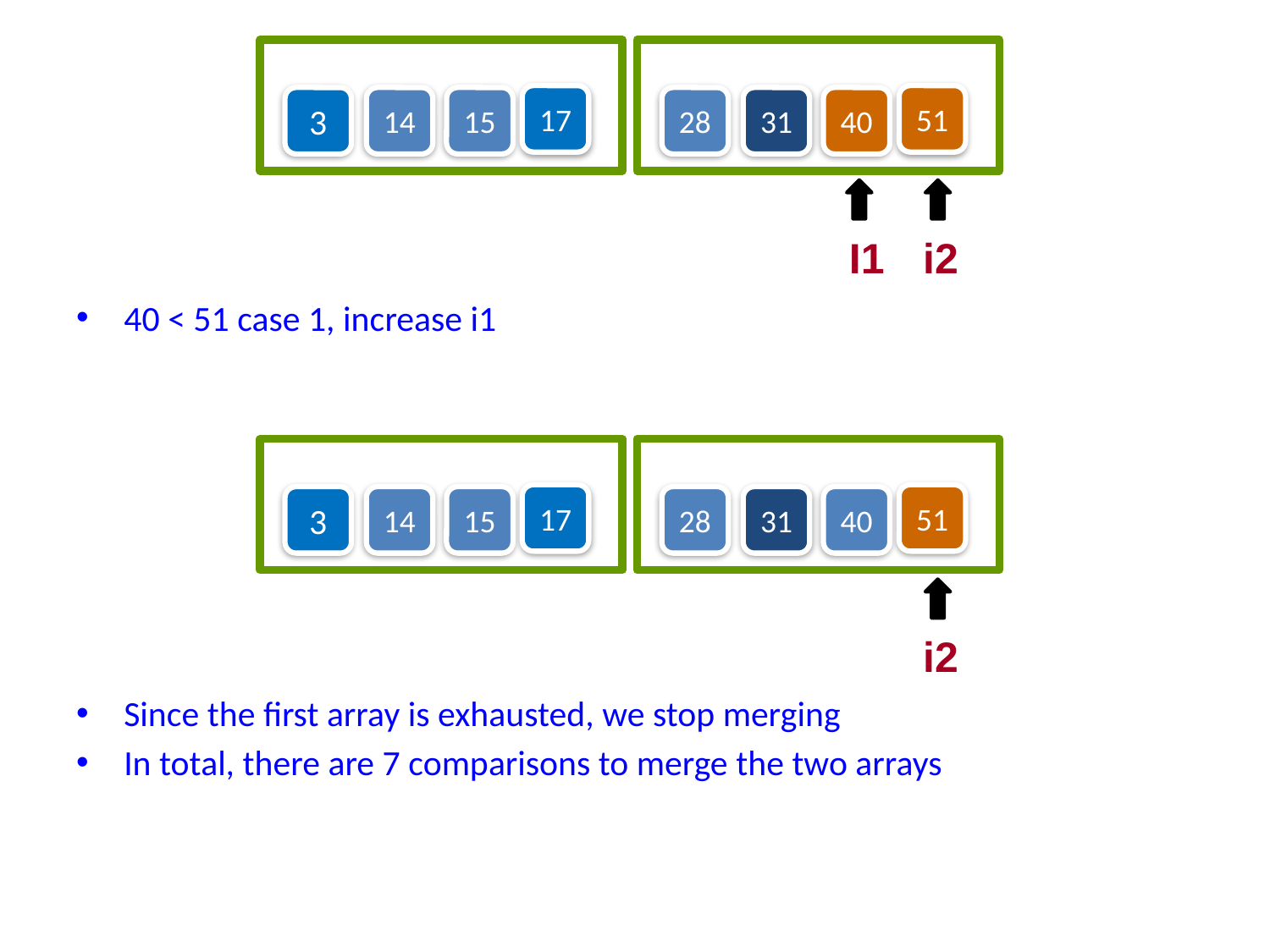

17
51
3
14
15
28
31
40

I1

i2

40 < 51 case 1, increase i1

Since the first array is exhausted, we stop merging
In total, there are 7 comparisons to merge the two arrays

17
51
3
14
15
28
31
40

i2